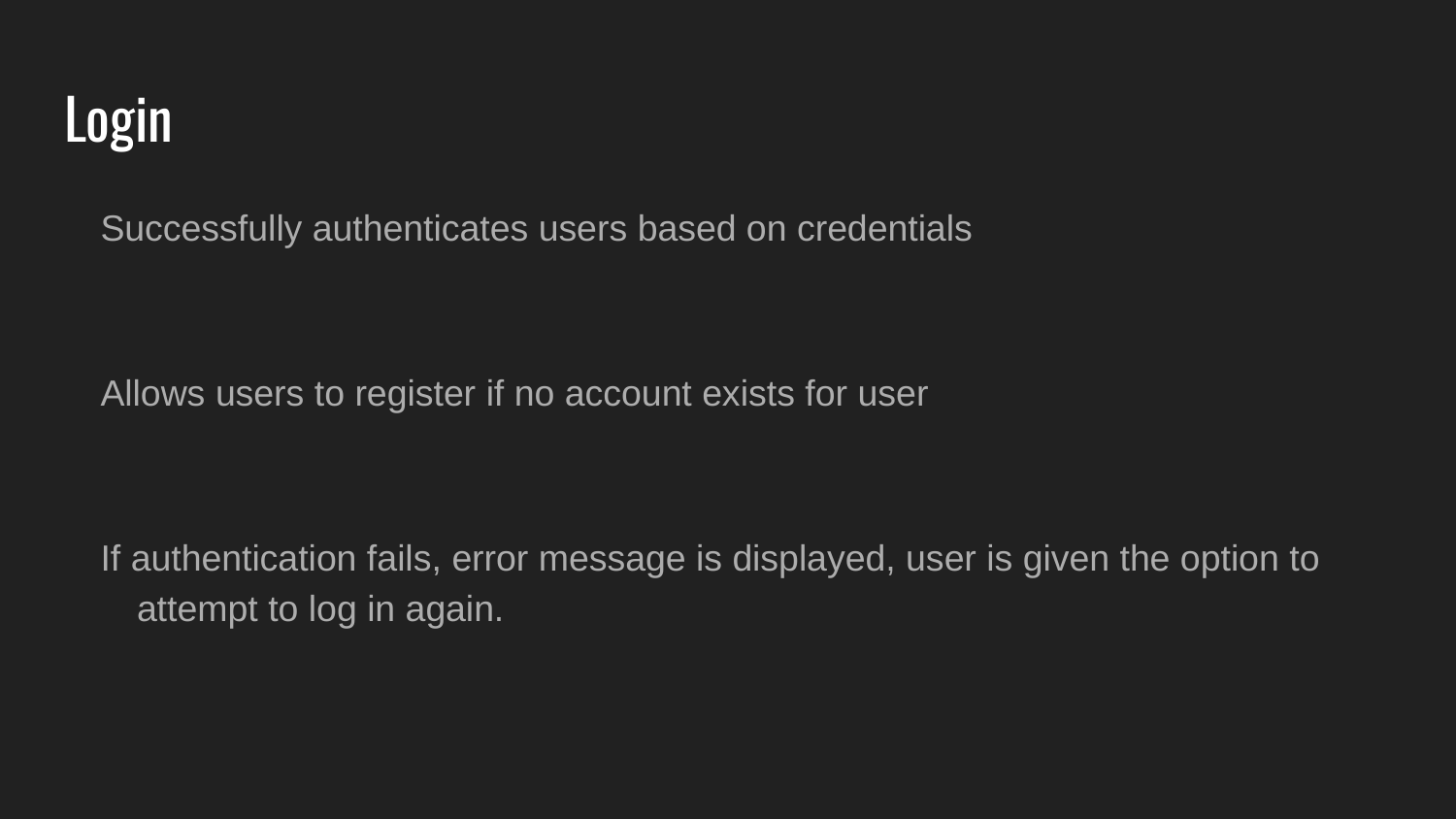

# Login
Successfully authenticates users based on credentials

Allows users to register if no account exists for user

If authentication fails, error message is displayed, user is given the option to attempt to log in again.